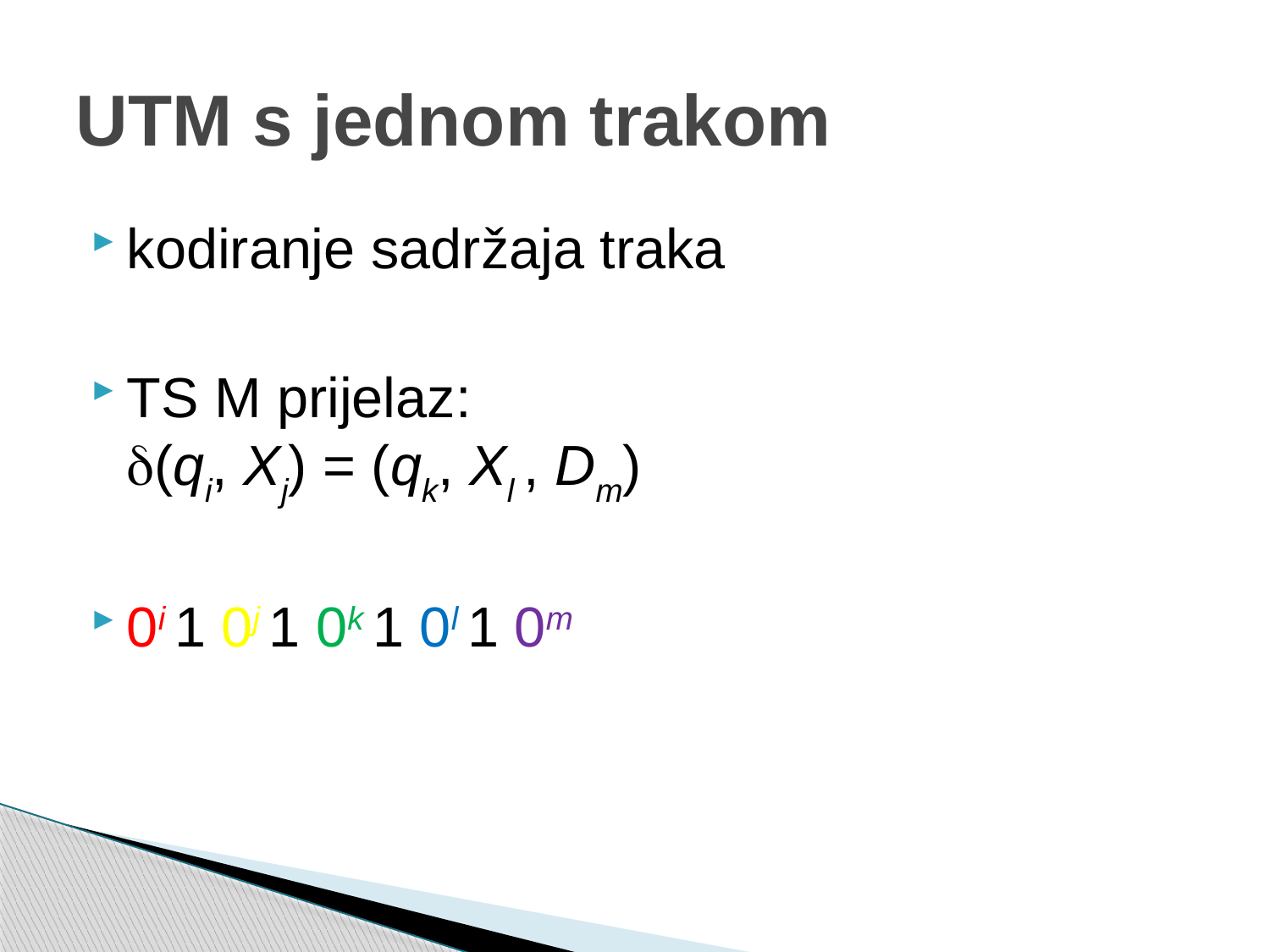

# UTM s jednom trakom
kodiranje sadržaja traka

TS M prijelaz:
δ(qi, Xj) = (qk, Xl , Dm)

0i 1 0j 1 0k 1 0l 1 0m